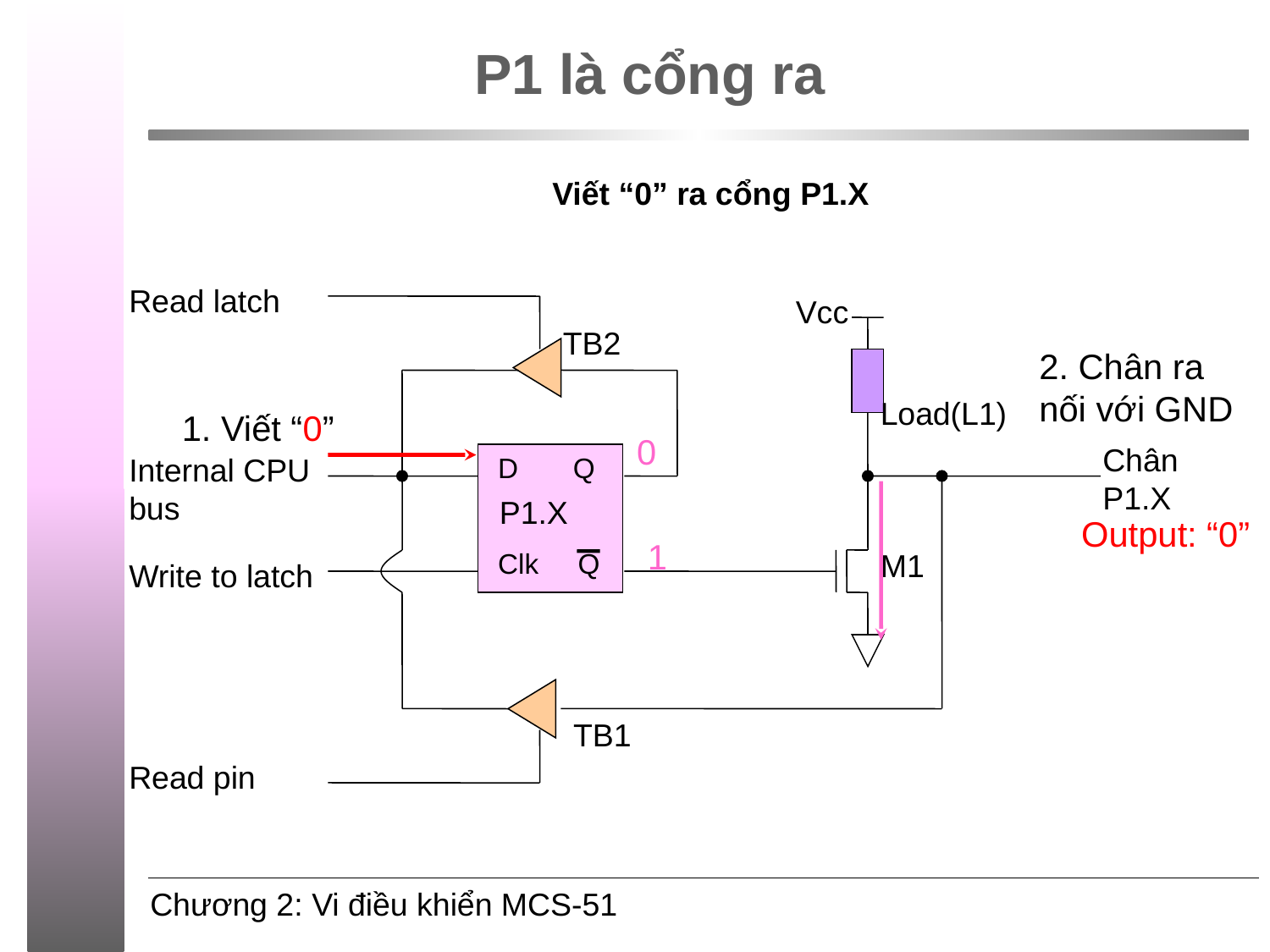

# P1 là cổng ra
Viết “0” ra cổng P1.X
Read latch
Vcc

 Load(L1)

Chân P1.X
Internal CPU bus

D       Q

Clk     Q

P1.X
M1
Write to latch

Read pin

TB2
2. Chân ra nối với GND
1. Viết “0”
0

Output: “0”
1
TB1